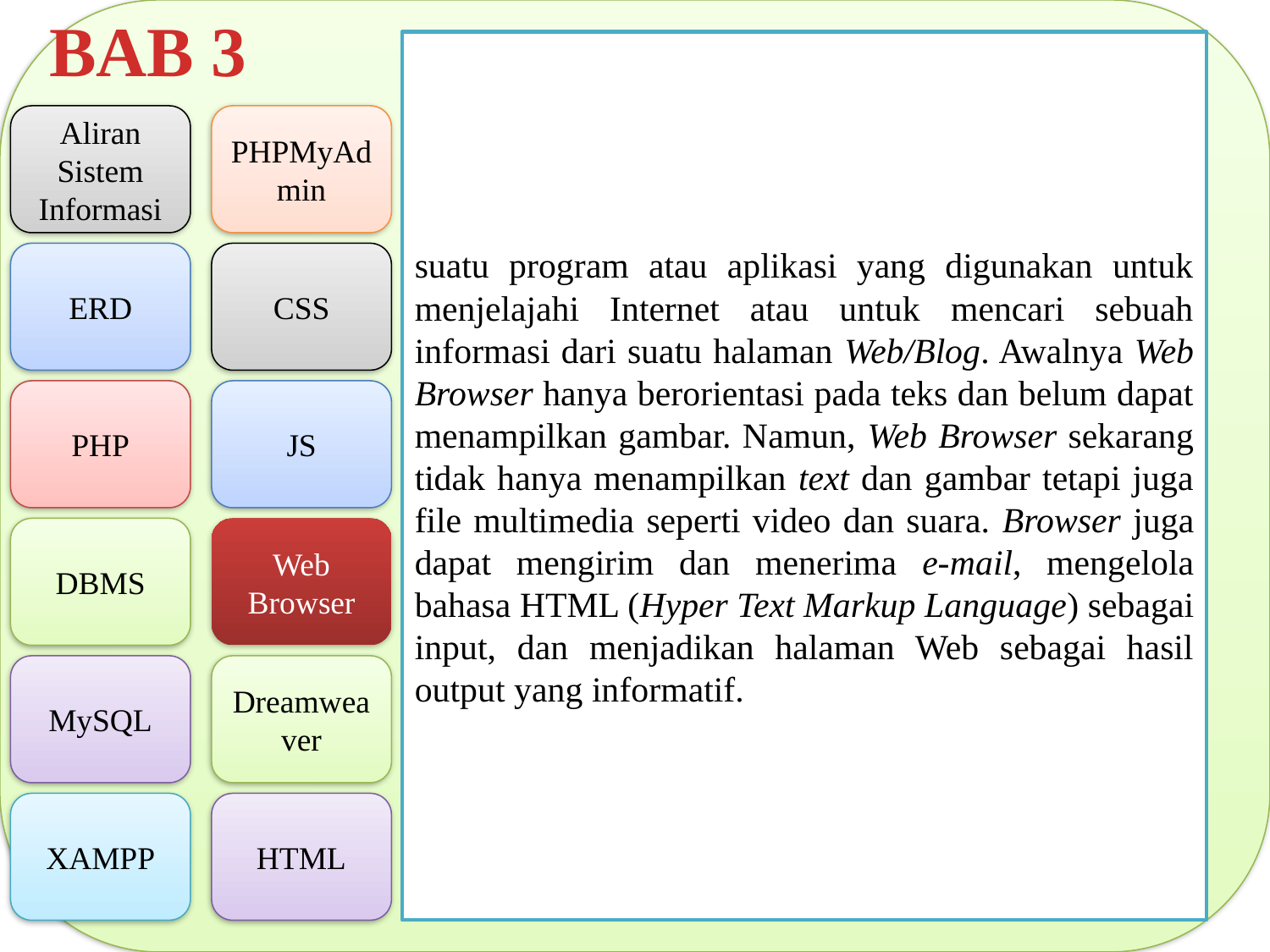

BAB 3
suatu program atau aplikasi yang digunakan untuk menjelajahi Internet atau untuk mencari sebuah informasi dari suatu halaman Web/Blog. Awalnya Web Browser hanya berorientasi pada teks dan belum dapat menampilkan gambar. Namun, Web Browser sekarang tidak hanya menampilkan text dan gambar tetapi juga file multimedia seperti video dan suara. Browser juga dapat mengirim dan menerima e-mail, mengelola bahasa HTML (Hyper Text Markup Language) sebagai input, dan menjadikan halaman Web sebagai hasil output yang informatif.
Aliran Sistem Informasi
PHPMyAdmin
ERD
CSS
PHP
JS
DBMS
Web Browser
MySQL
Dreamweaver
XAMPP
HTML